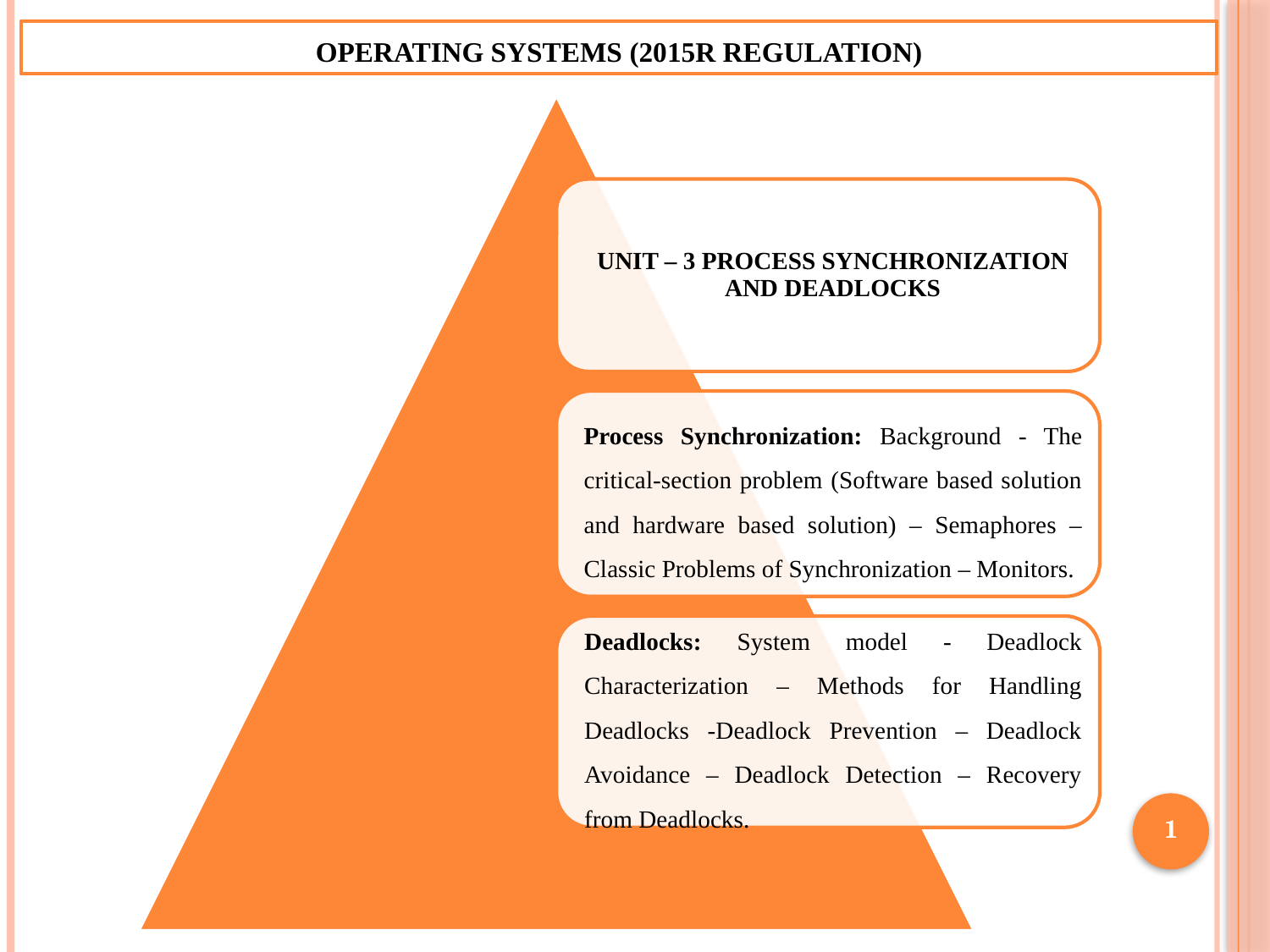

# Operating Systems (2015R Regulation)
UNIT – 3 PROCESS SYNCHRONIZATION AND DEADLOCKS
Process Synchronization: Background - The critical-section problem (Software based solution and hardware based solution) – Semaphores – Classic Problems of Synchronization – Monitors.
Deadlocks: System model - Deadlock Characterization – Methods for Handling Deadlocks -Deadlock Prevention – Deadlock Avoidance – Deadlock Detection – Recovery from Deadlocks.
1